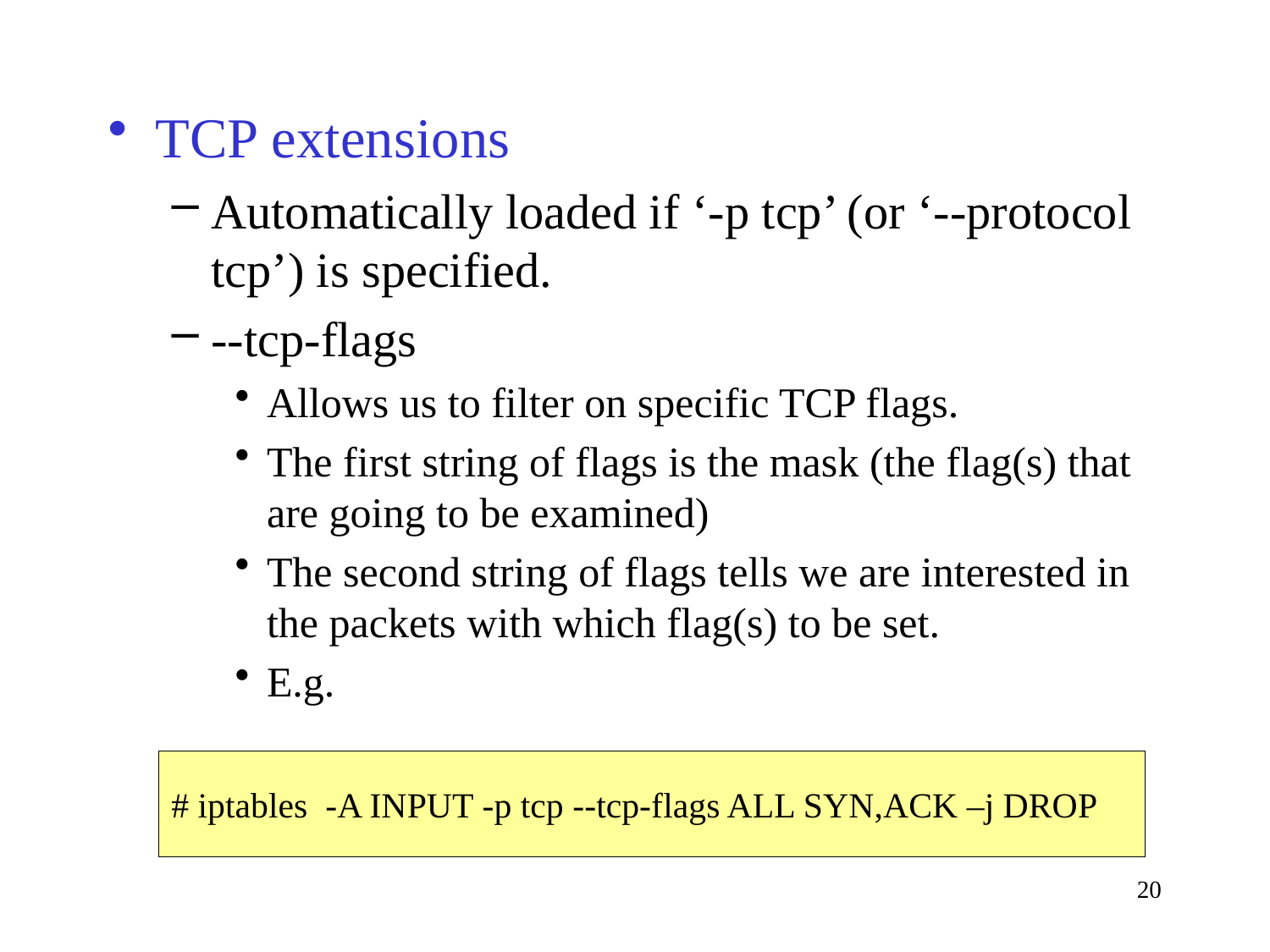

TCP extensions
Automatically loaded if ‘-p tcp’ (or ‘--protocol tcp’) is specified.
--tcp-flags
Allows us to filter on specific TCP flags.
The first string of flags is the mask (the flag(s) that are going to be examined)
The second string of flags tells we are interested in the packets with which flag(s) to be set.
E.g.

# iptables  -A INPUT -p tcp --tcp-flags ALL SYN,ACK –j DROP
20